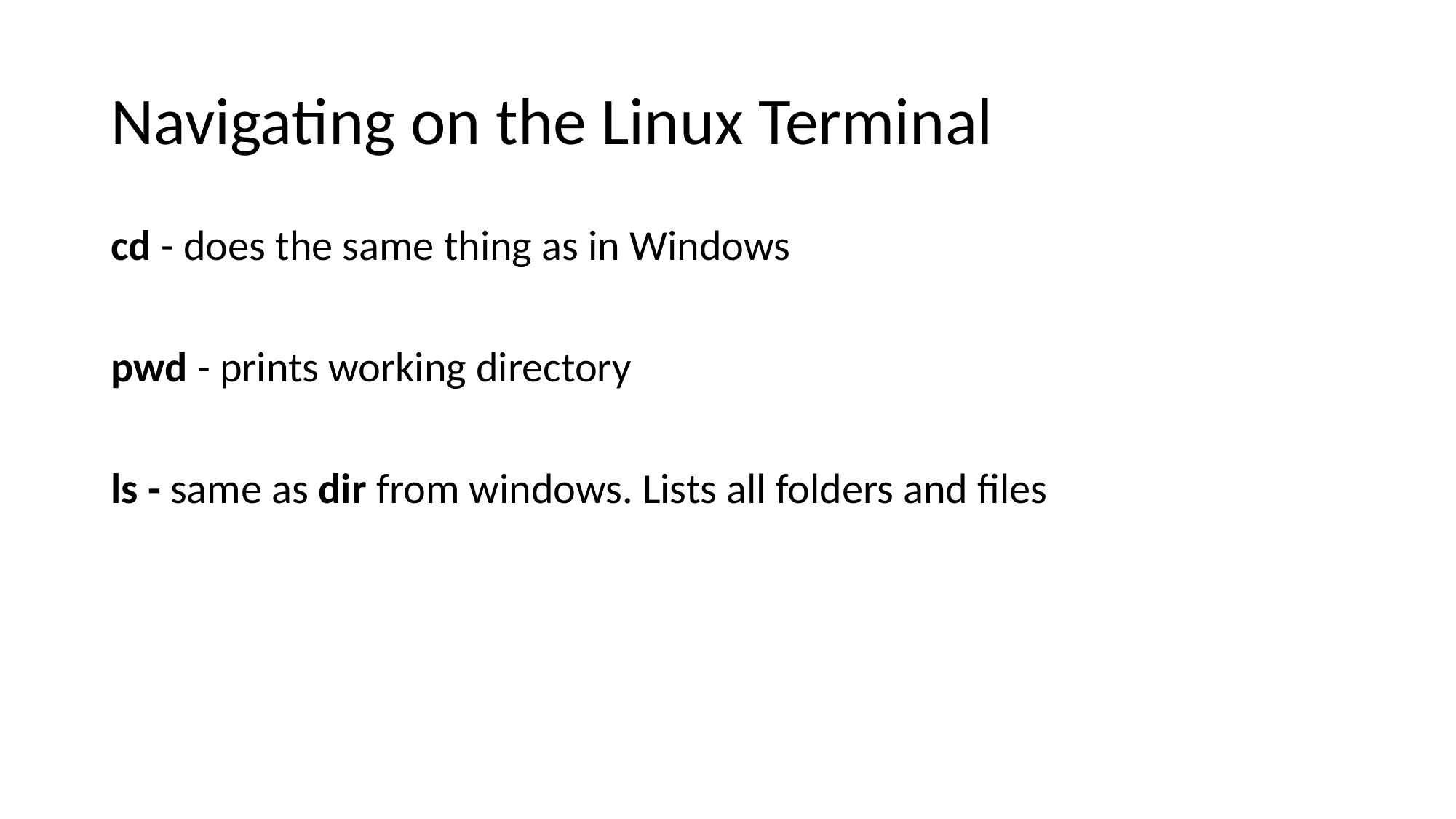

# Navigating on the Linux Terminal
cd - does the same thing as in Windows

pwd - prints working directory

ls - same as dir from windows. Lists all folders and files